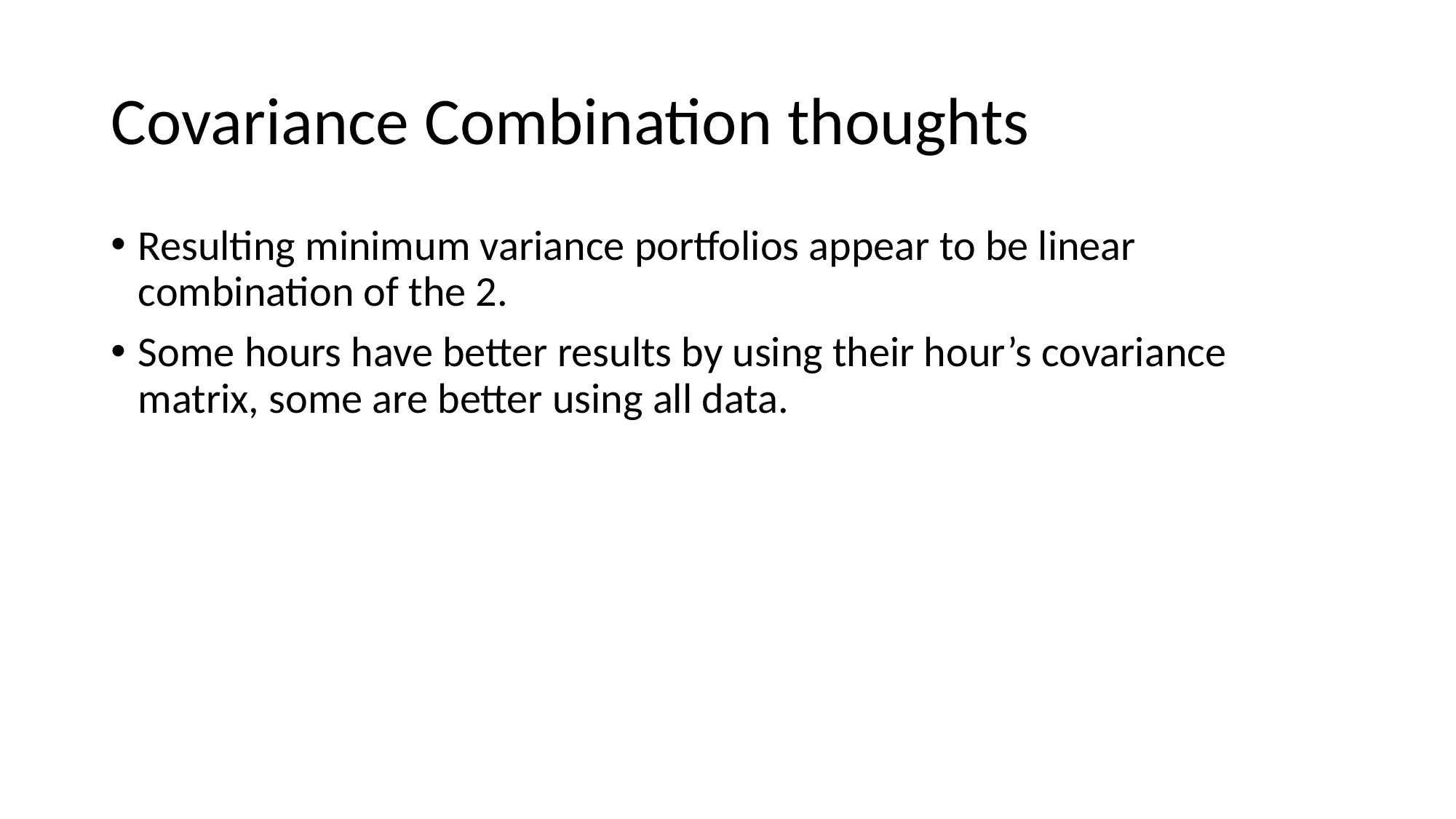

# Covariance Combination thoughts
Resulting minimum variance portfolios appear to be linear combination of the 2.
Some hours have better results by using their hour’s covariance matrix, some are better using all data.